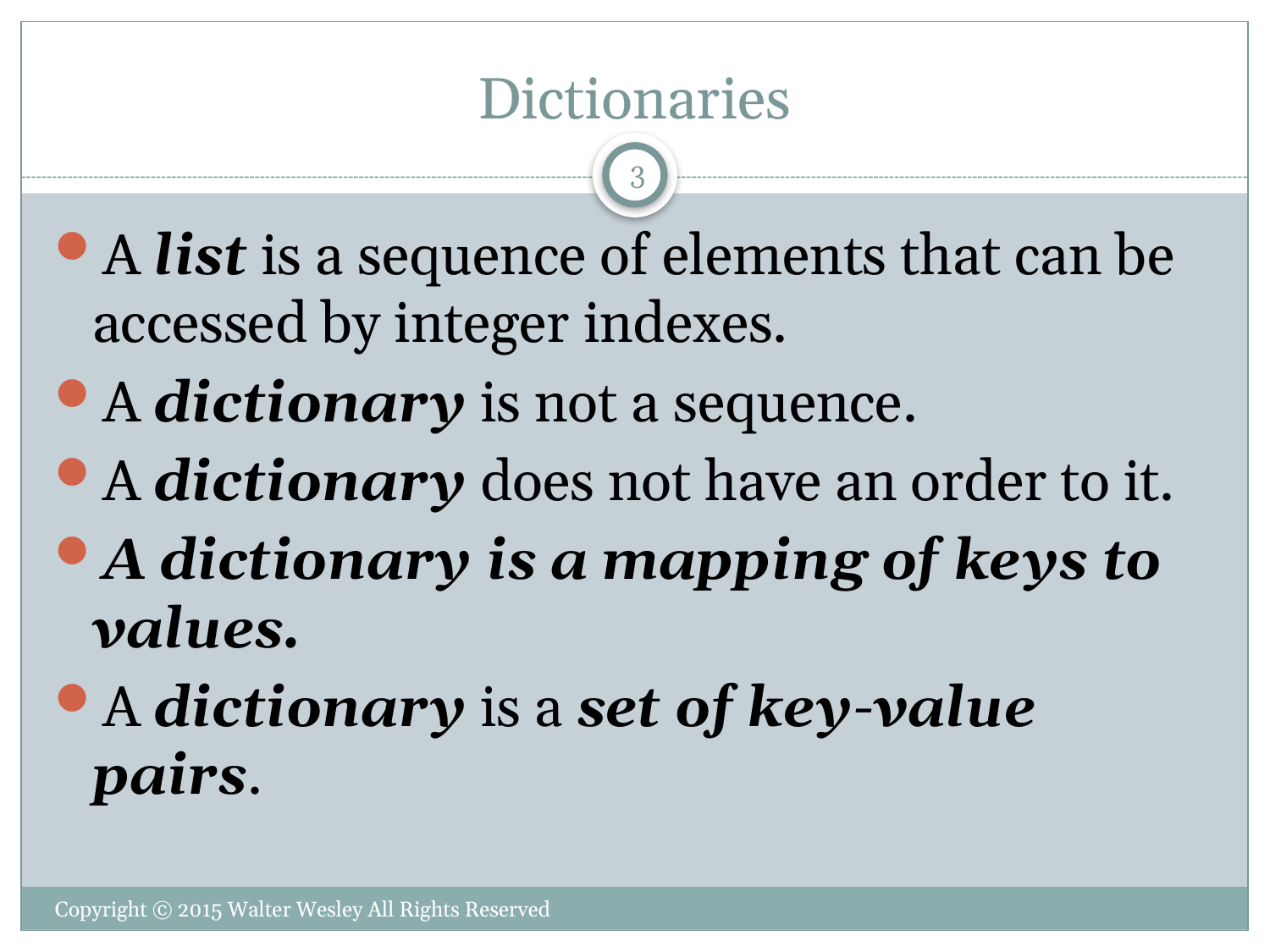

# Dictionaries
3
A list is a sequence of elements that can be accessed by integer indexes.
A dictionary is not a sequence.
A dictionary does not have an order to it.
A dictionary is a mapping of keys to values.
A dictionary is a set of key-value pairs.

Copyright © 2015 Walter Wesley All Rights Reserved